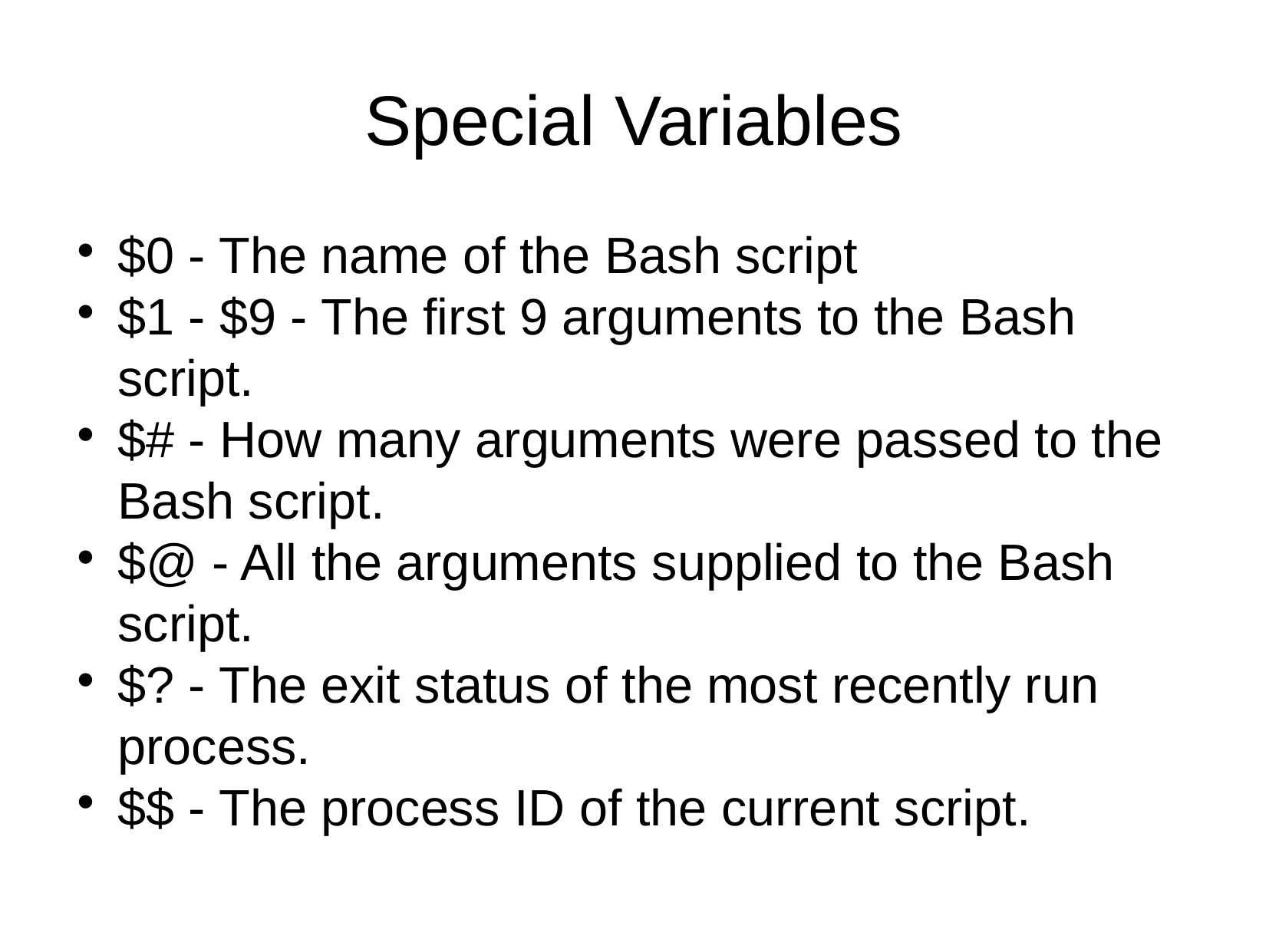

Special Variables
$0 - The name of the Bash script
$1 - $9 - The first 9 arguments to the Bash script.
$# - How many arguments were passed to the Bash script.
$@ - All the arguments supplied to the Bash script.
$? - The exit status of the most recently run process.
$$ - The process ID of the current script.